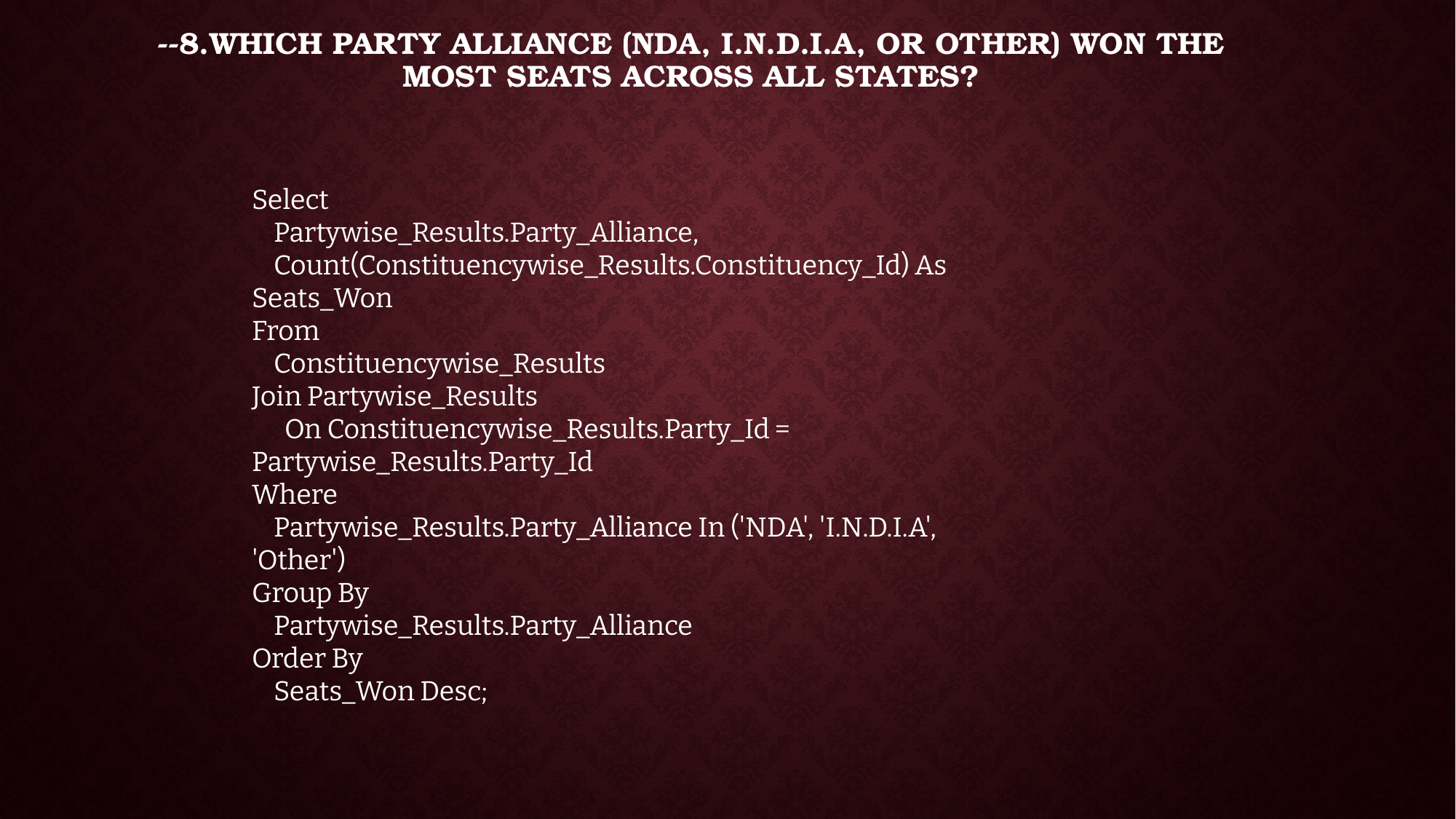

# --8.Which party alliance (NDA, I.N.D.I.A, or OTHER) won the most seats across all states?
Select
    Partywise_Results.Party_Alliance,
    Count(Constituencywise_Results.Constituency_Id) As Seats_Won
From
    Constituencywise_Results
Join Partywise_Results
      On Constituencywise_Results.Party_Id = Partywise_Results.Party_Id
Where
    Partywise_Results.Party_Alliance In ('NDA', 'I.N.D.I.A', 'Other')
Group By
    Partywise_Results.Party_Alliance
Order By
    Seats_Won Desc;